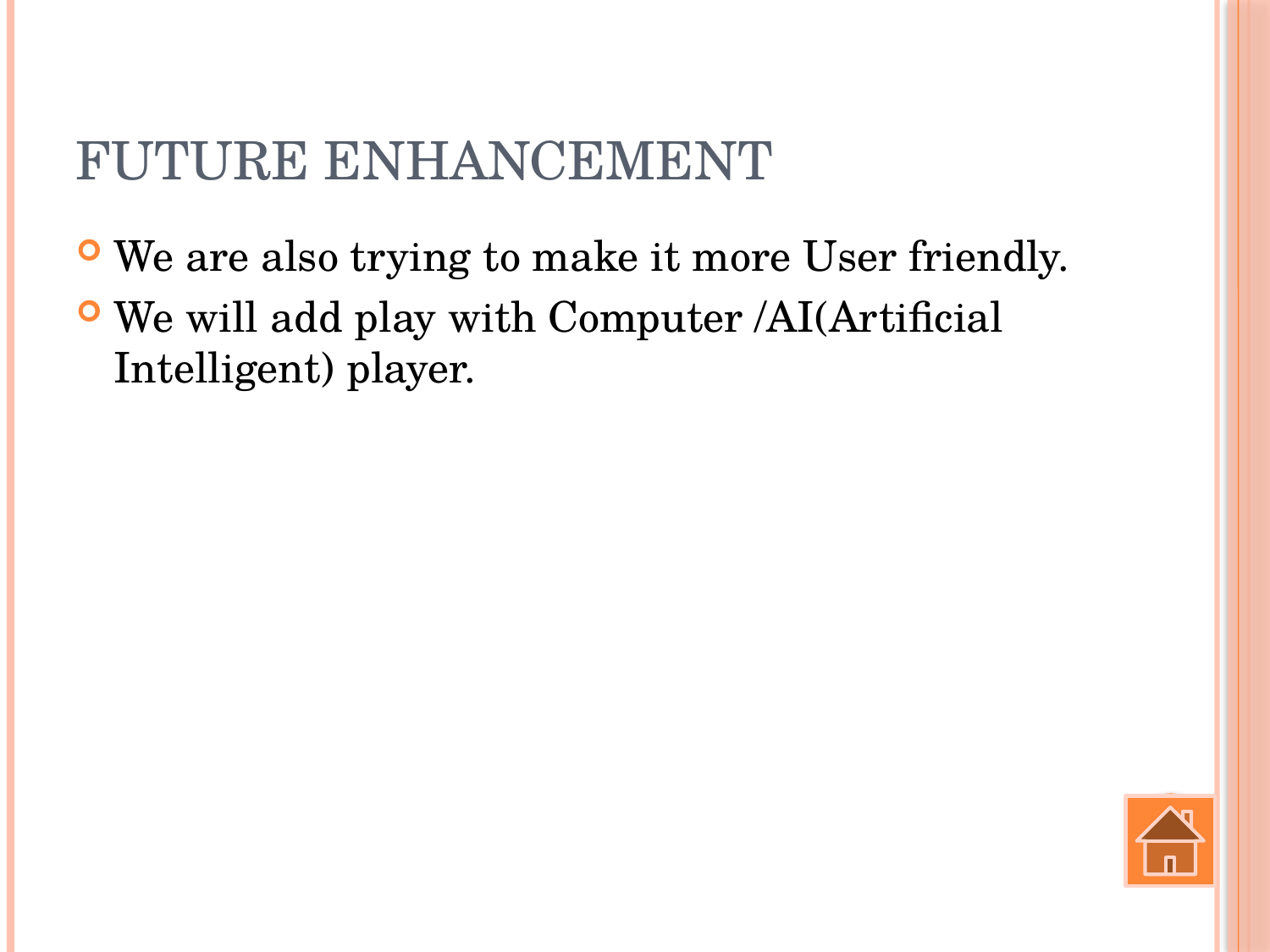

# Future Enhancement
We are also trying to make it more User friendly.
We will add play with Computer /AI(Artificial Intelligent) player.